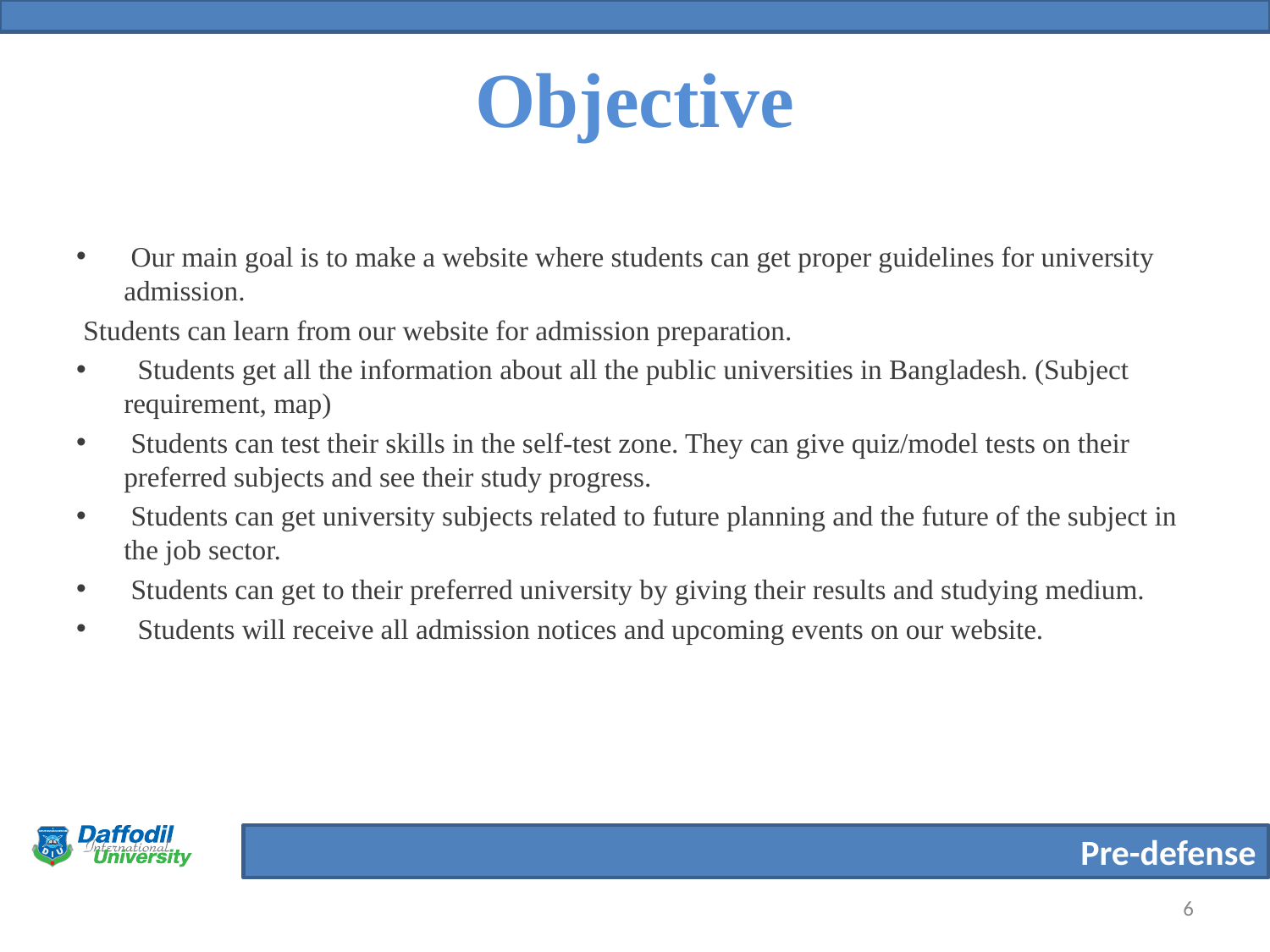

# Objective
 Our main goal is to make a website where students can get proper guidelines for university admission.
 Students can learn from our website for admission preparation.
  Students get all the information about all the public universities in Bangladesh. (Subject requirement, map)
 Students can test their skills in the self-test zone. They can give quiz/model tests on their preferred subjects and see their study progress.
 Students can get university subjects related to future planning and the future of the subject in the job sector.
 Students can get to their preferred university by giving their results and studying medium.
  Students will receive all admission notices and upcoming events on our website.

6